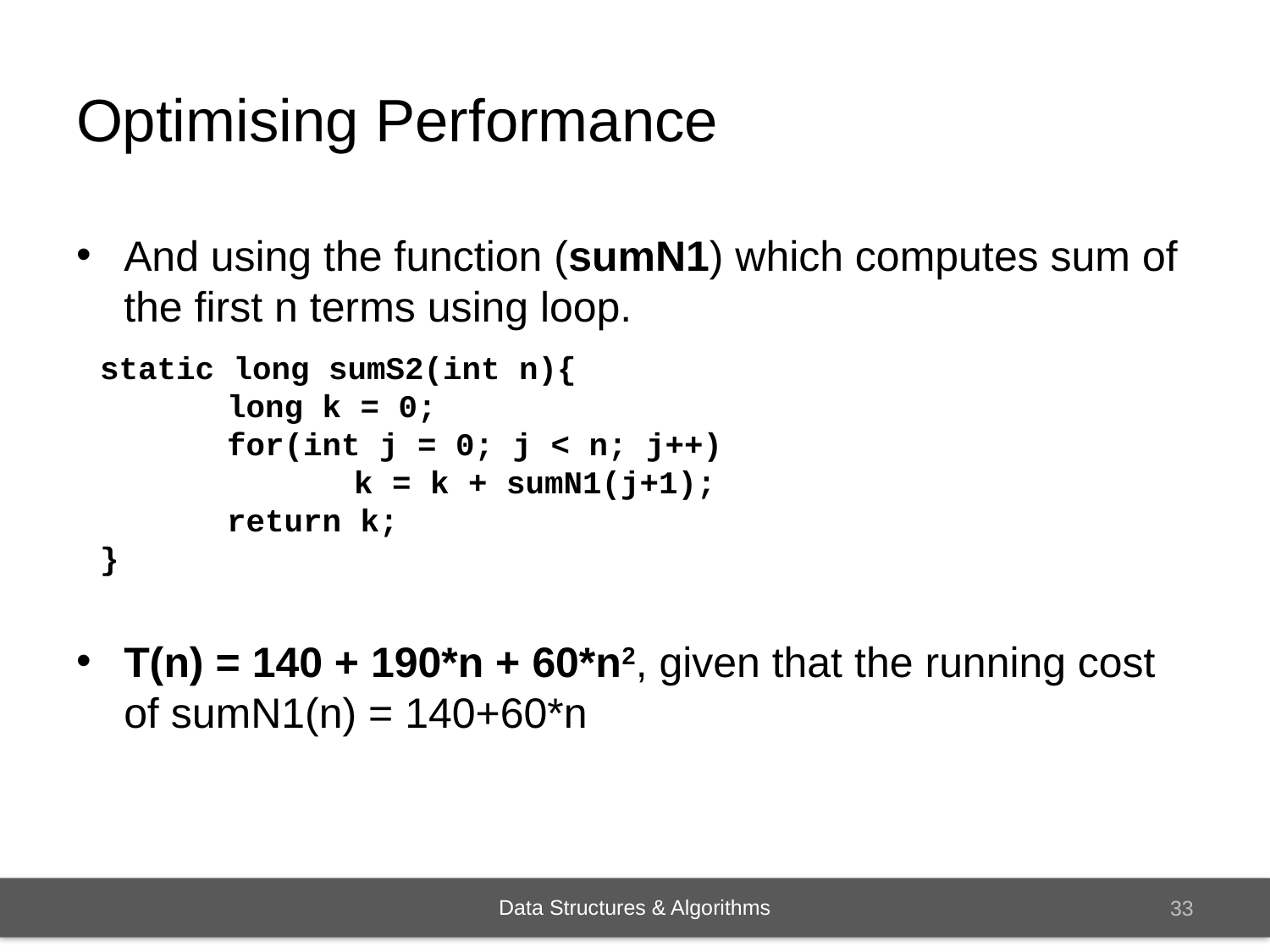

# Optimising Performance
And using the function (sumN1) which computes sum of the first n terms using loop.

T(n) = 140 + 190*n + 60*n2, given that the running cost of sumN1(n) = 140+60*n

static long sumS2(int n){
	long k = 0;
	for(int j = 0; j < n; j++)
		k = k + sumN1(j+1);
	return k;
}

33